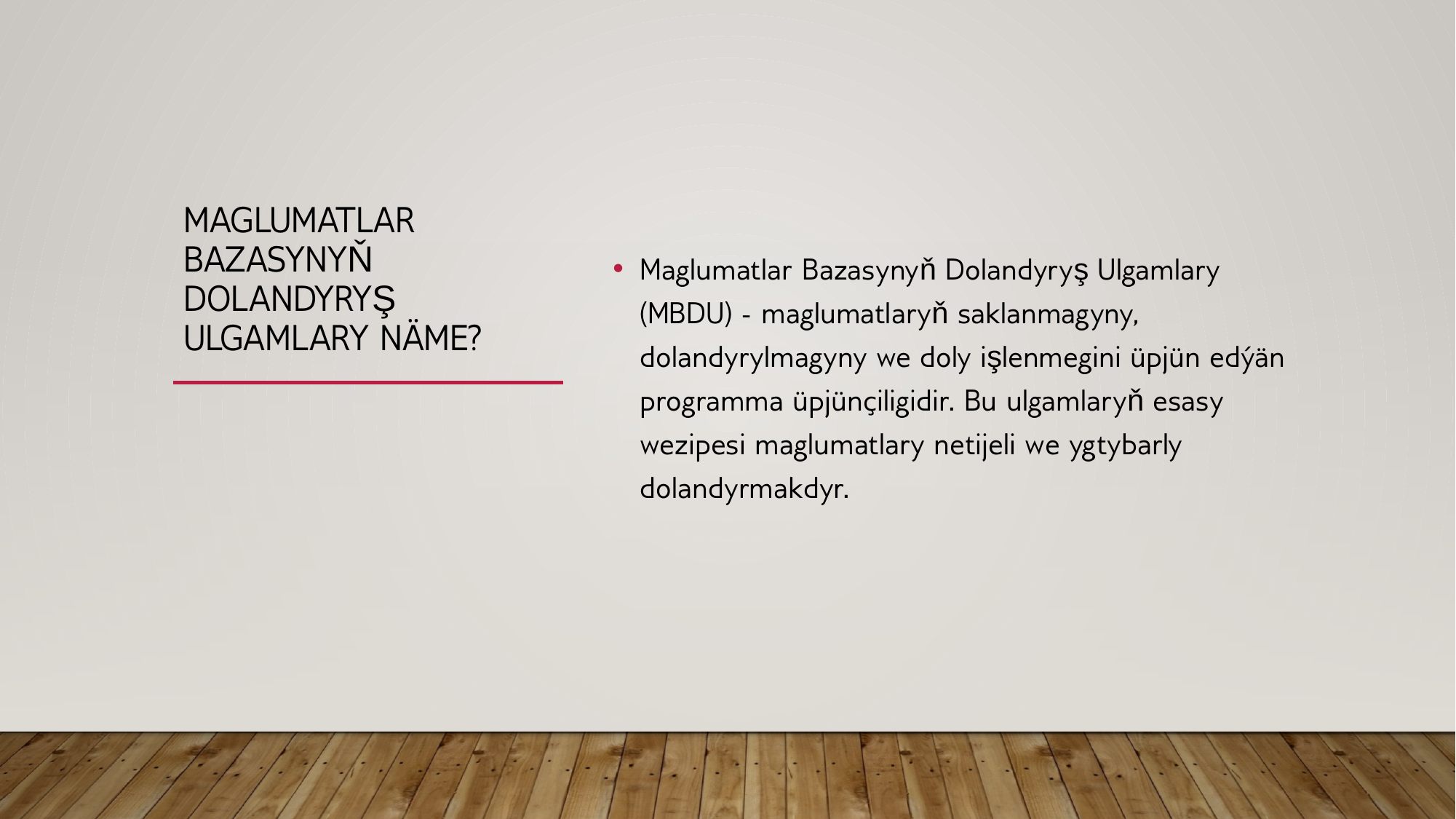

# Maglumatlar Bazasynyň Dolandyryş Ulgamlary näme?
Maglumatlar Bazasynyň Dolandyryş Ulgamlary (MBDU) - maglumatlaryň saklanmagyny, dolandyrylmagyny we doly işlenmegini üpjün edýän programma üpjünçiligidir. Bu ulgamlaryň esasy wezipesi maglumatlary netijeli we ygtybarly dolandyrmakdyr.